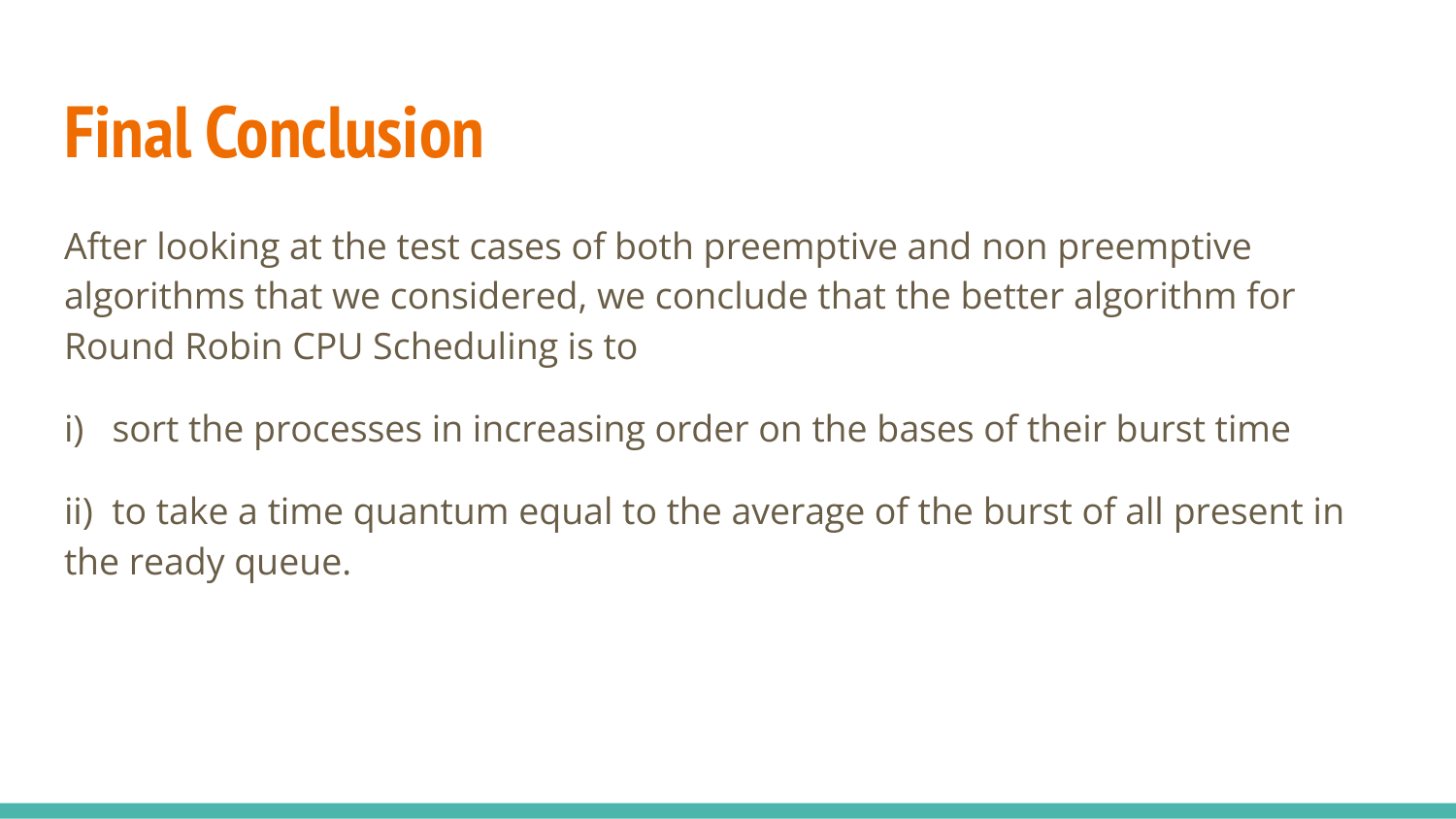

# Final Conclusion
After looking at the test cases of both preemptive and non preemptive algorithms that we considered, we conclude that the better algorithm for Round Robin CPU Scheduling is to
i)   sort the processes in increasing order on the bases of their burst time
ii)  to take a time quantum equal to the average of the burst of all present in the ready queue.